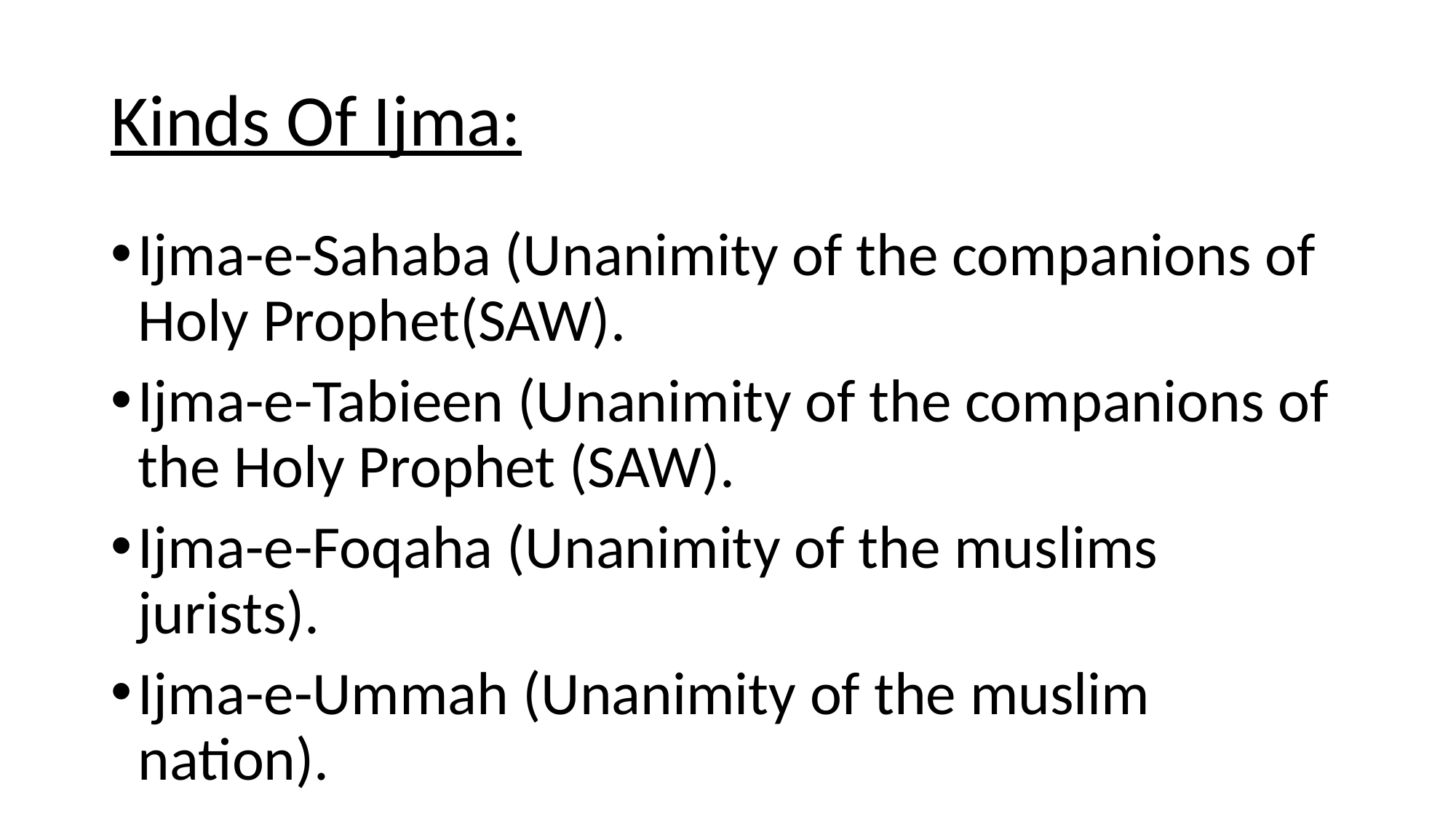

# Kinds Of Ijma:
Ijma-e-Sahaba (Unanimity of the companions of Holy Prophet(SAW).
Ijma-e-Tabieen (Unanimity of the companions of the Holy Prophet (SAW).
Ijma-e-Foqaha (Unanimity of the muslims jurists).
Ijma-e-Ummah (Unanimity of the muslim nation).